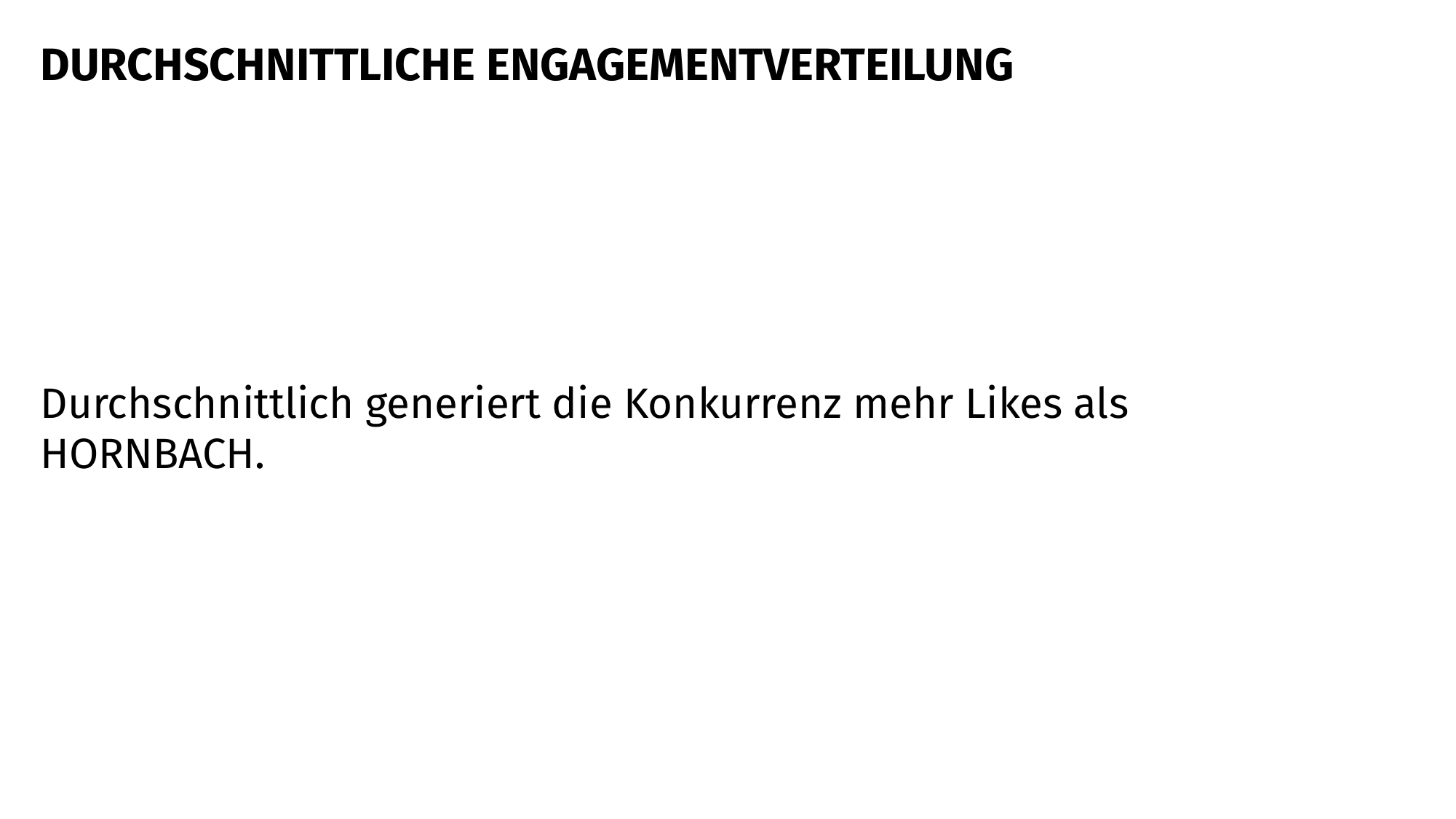

DURCHSCHNITTLICHE ENGAGEMENTVERTEILUNG
Durchschnittlich generiert die Konkurrenz mehr Likes als HORNBACH.